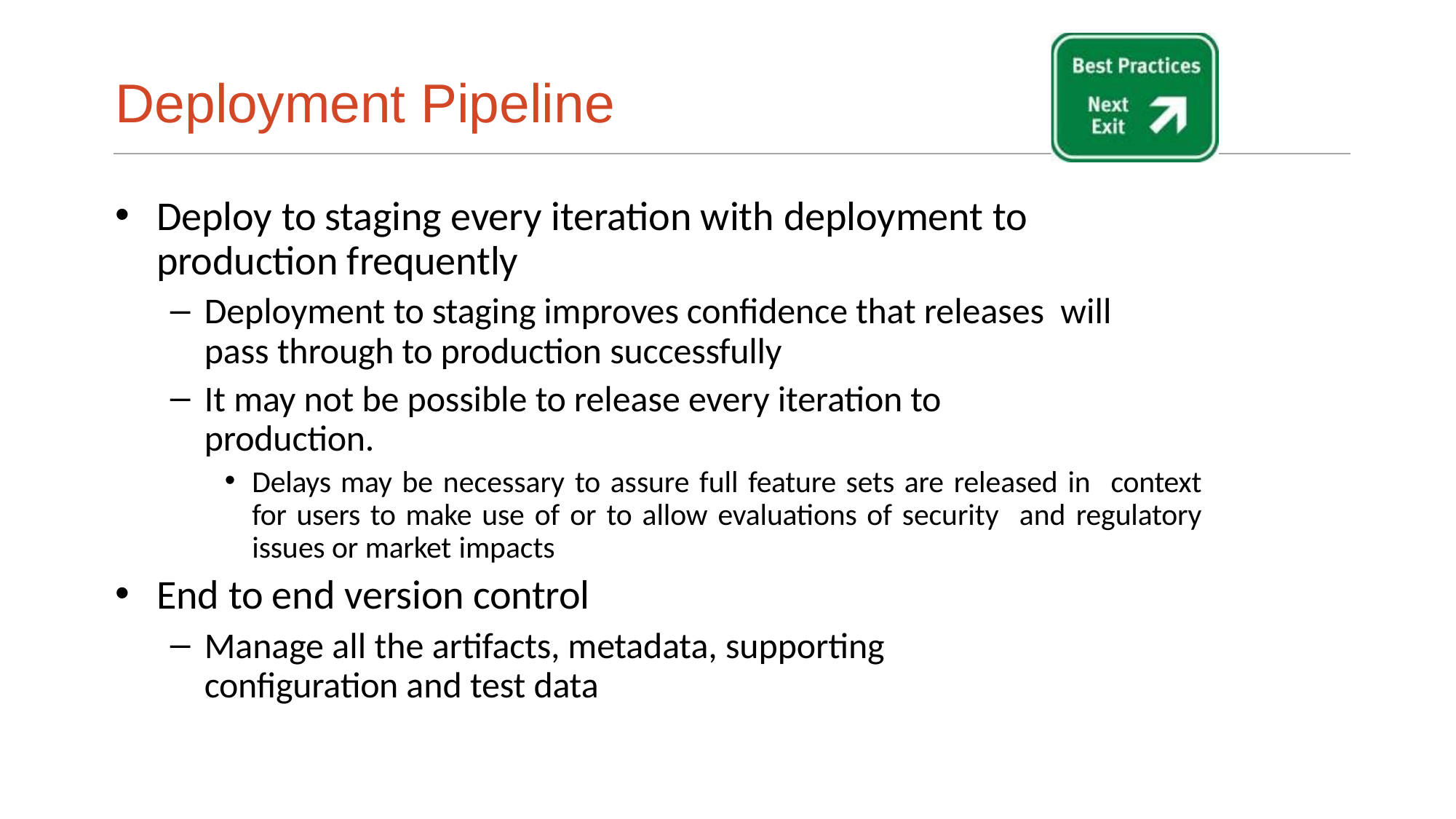

# Deployment Pipeline
Deploy to staging every iteration with deployment to  production frequently
Deployment to staging improves confidence that releases  will pass through to production successfully
It may not be possible to release every iteration to  production.
Delays may be necessary to assure full feature sets are released in  context for users to make use of or to allow evaluations of security  and regulatory issues or market impacts
End to end version control
Manage all the artifacts, metadata, supporting  configuration and test data